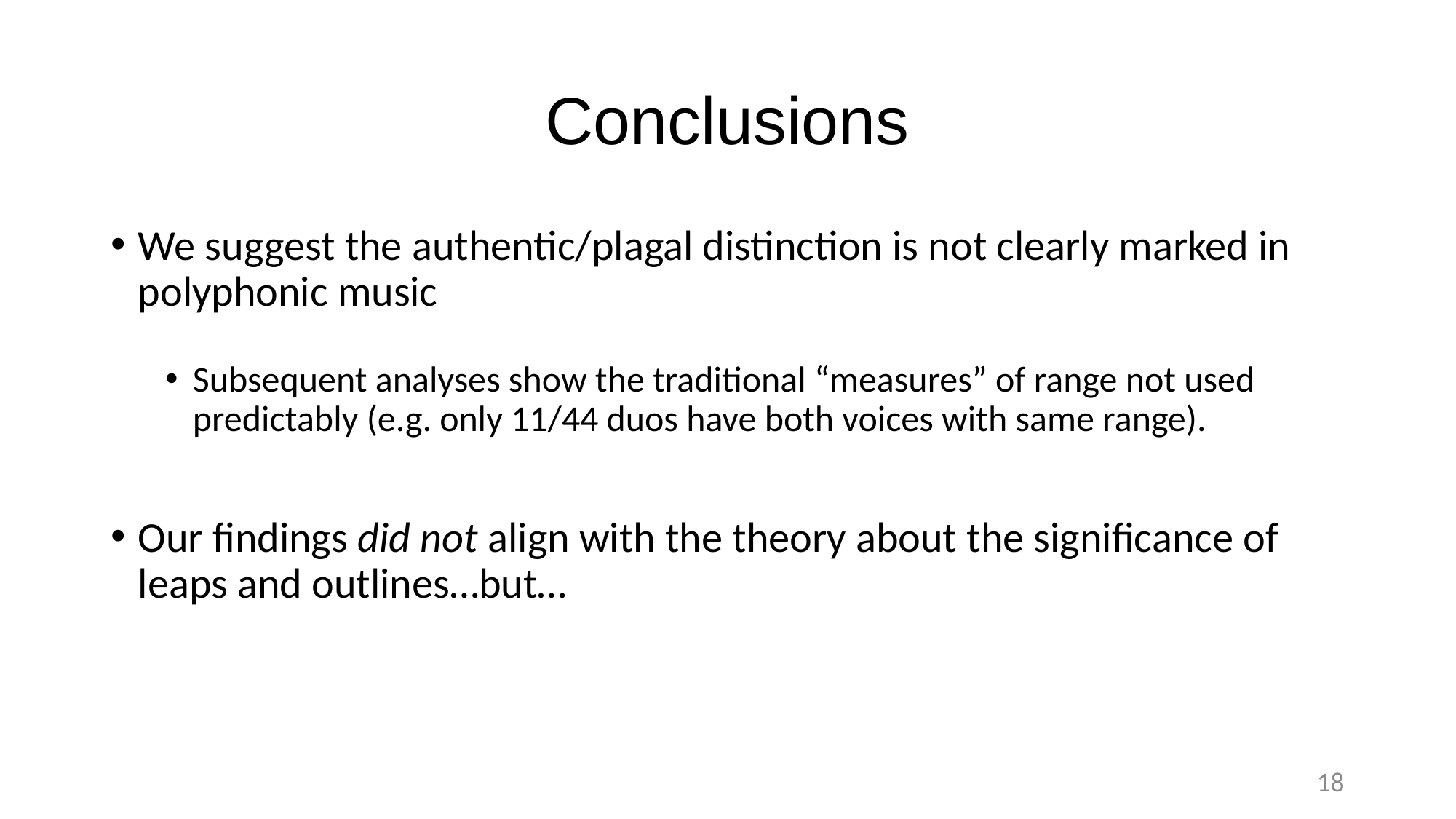

# Conclusions
We suggest the authentic/plagal distinction is not clearly marked in polyphonic music

Subsequent analyses show the traditional “measures” of range not used predictably (e.g. only 11/44 duos have both voices with same range).

Our findings did not align with the theory about the significance of leaps and outlines…but…

18